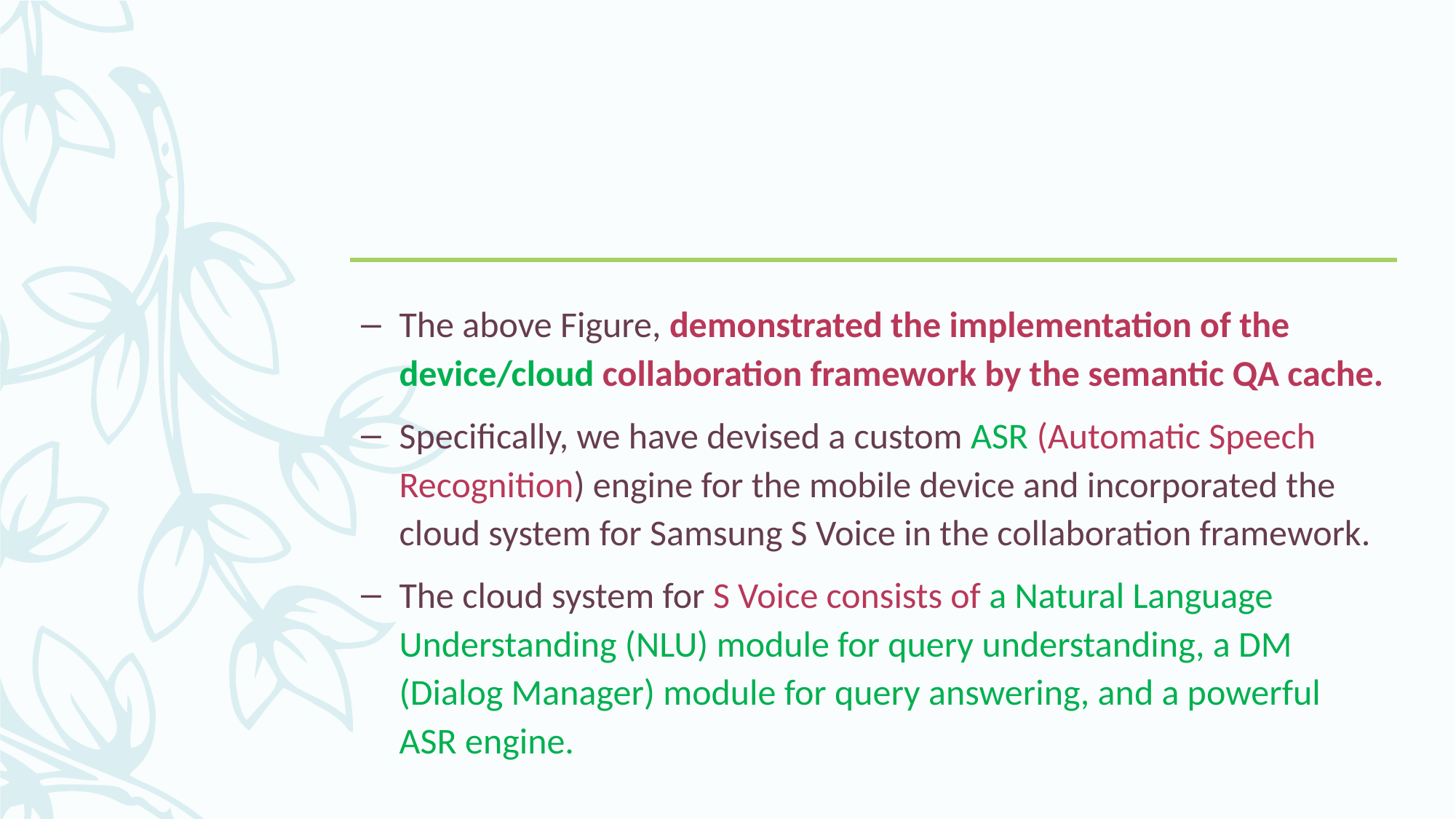

The above Figure, demonstrated the implementation of the device/cloud collaboration framework by the semantic QA cache.
Specifically, we have devised a custom ASR (Automatic Speech Recognition) engine for the mobile device and incorporated the cloud system for Samsung S Voice in the collaboration framework.
The cloud system for S Voice consists of a Natural Language Understanding (NLU) module for query understanding, a DM (Dialog Manager) module for query answering, and a powerful ASR engine.